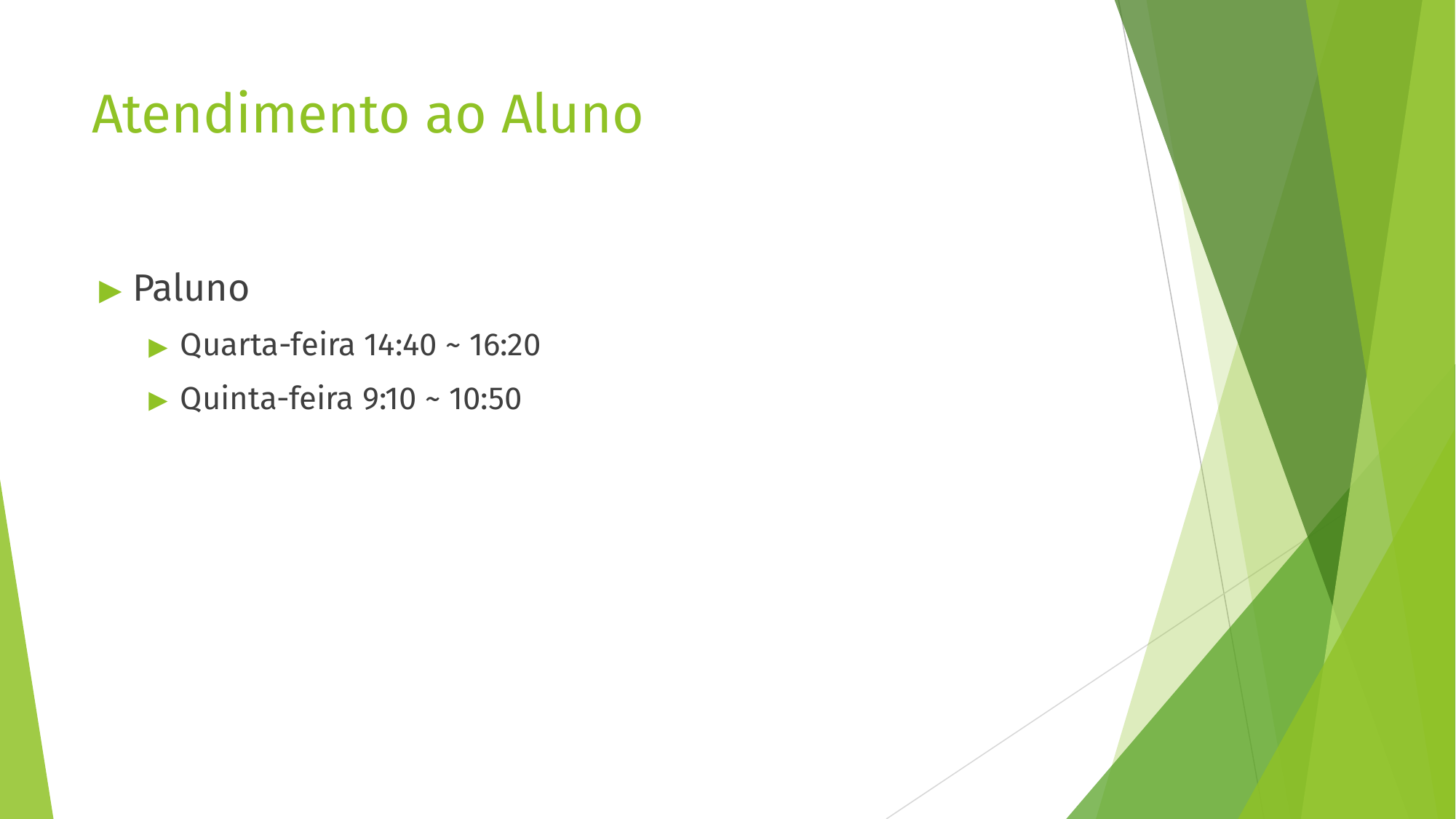

# Atendimento ao Aluno
Paluno
Quarta-feira 14:40 ~ 16:20
Quinta-feira 9:10 ~ 10:50